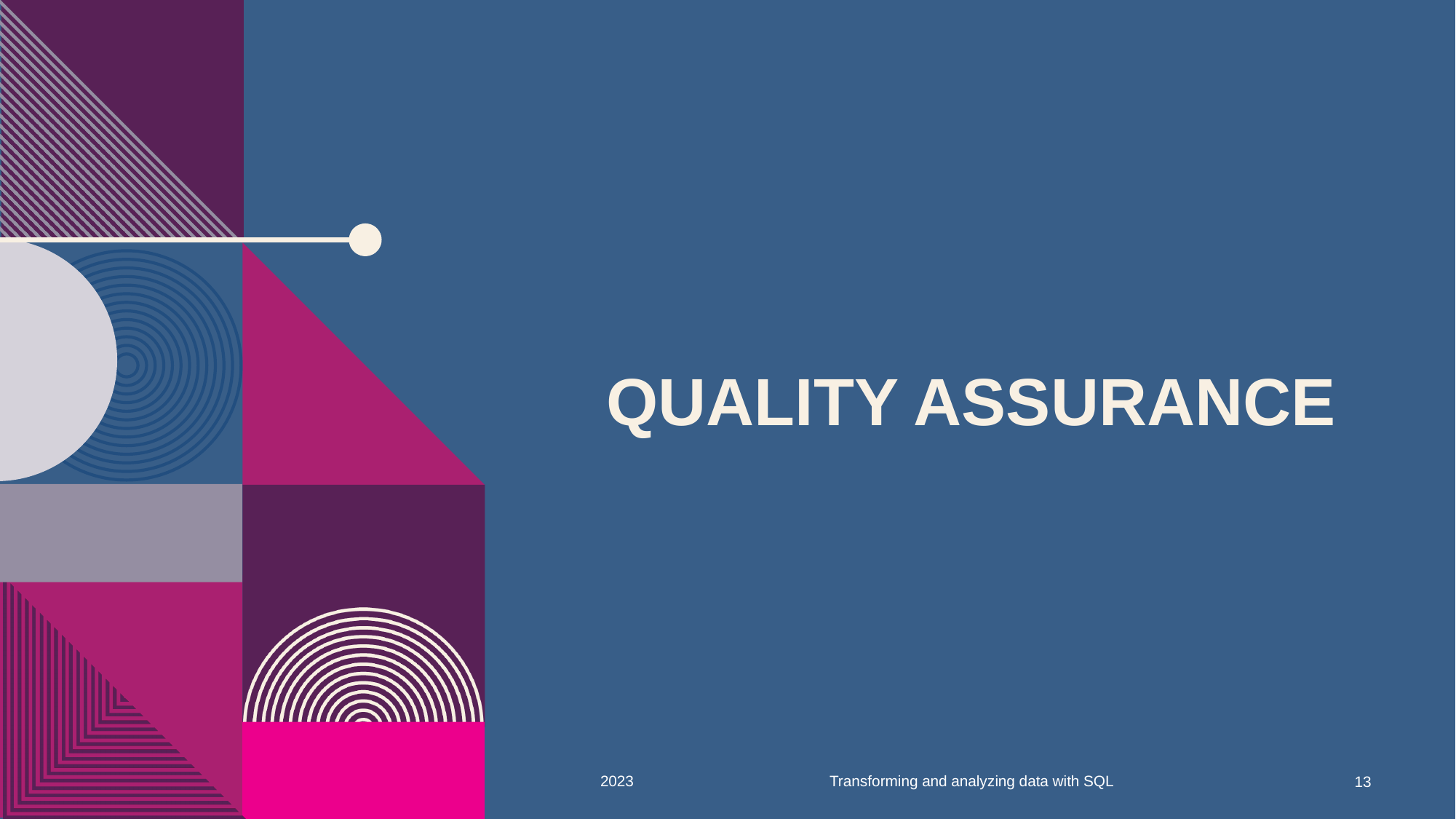

# Quality Assurance
Transforming and analyzing data with SQL
2023
13